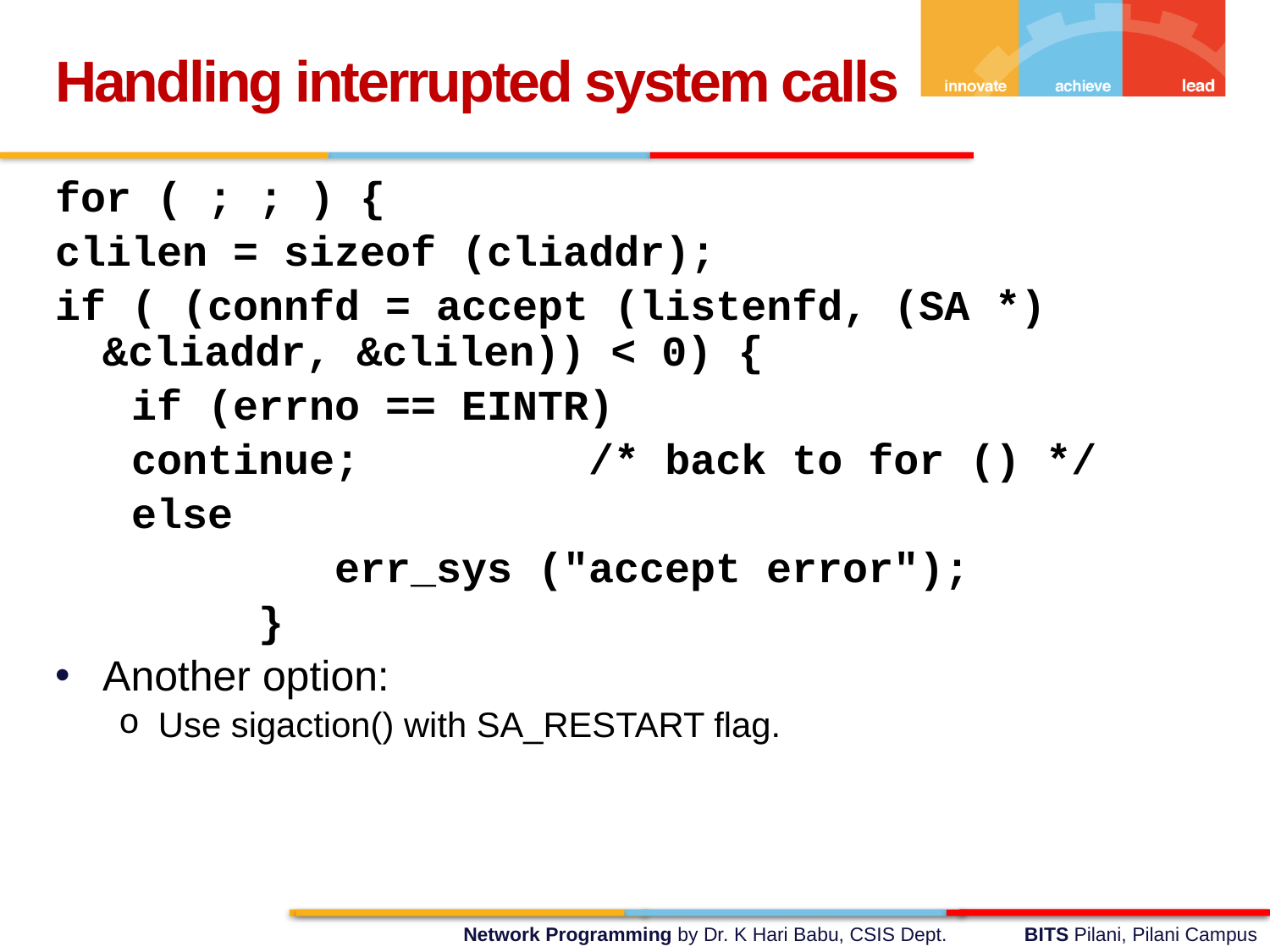

Handling interrupted system calls
for ( ; ; ) {
clilen = sizeof (cliaddr);
if ( (connfd = accept (listenfd, (SA *) &cliaddr, &clilen)) < 0) {
   if (errno == EINTR)
   continue;         /* back to for () */
   else
           err_sys ("accept error");
        }
Another option:
Use sigaction() with SA_RESTART flag.